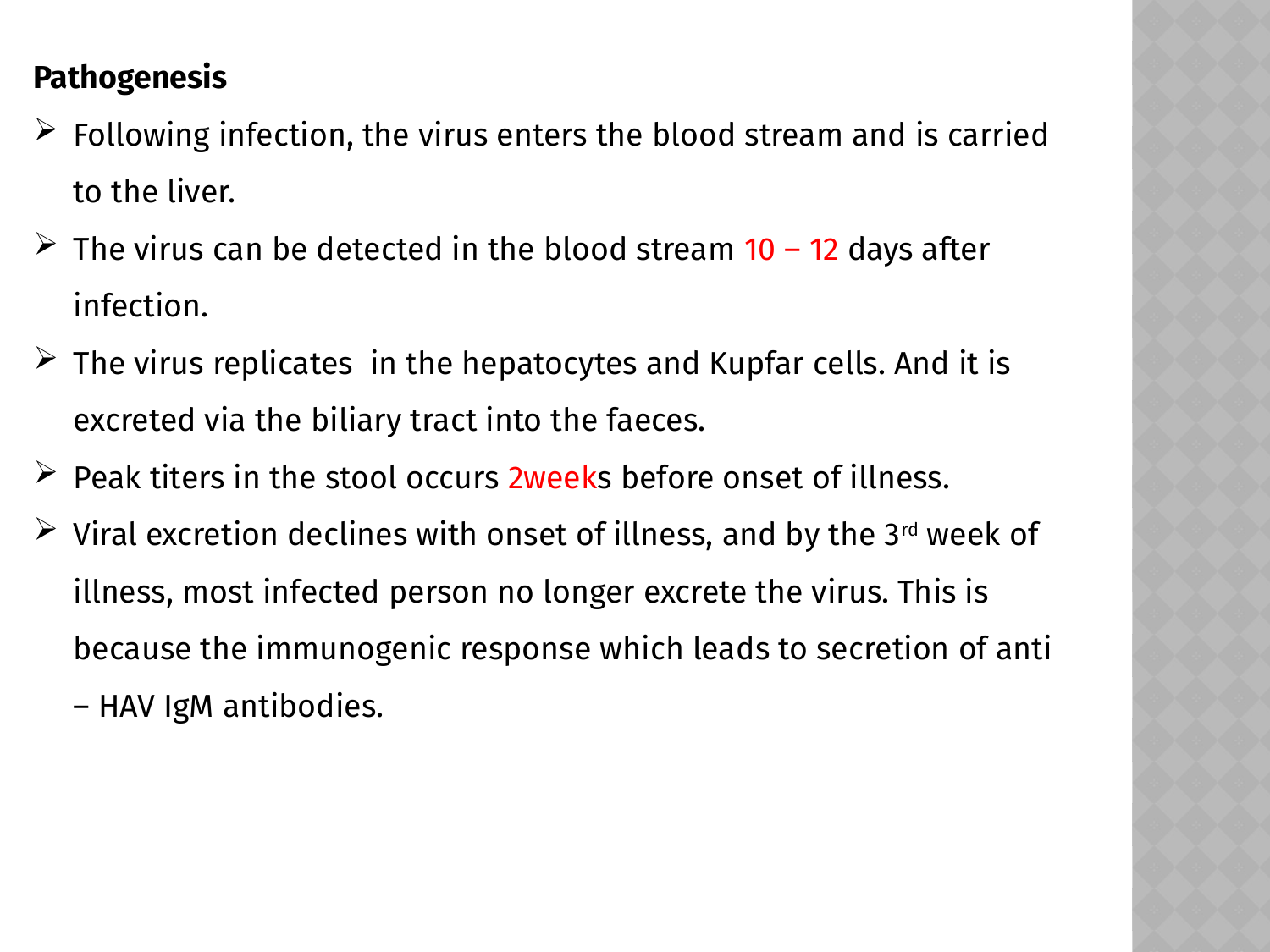

Pathogenesis
Following infection, the virus enters the blood stream and is carried to the liver.
The virus can be detected in the blood stream 10 – 12 days after infection.
The virus replicates  in the hepatocytes and Kupfar cells. And it is excreted via the biliary tract into the faeces.
Peak titers in the stool occurs 2weeks before onset of illness.
Viral excretion declines with onset of illness, and by the 3rd week of illness, most infected person no longer excrete the virus. This is because the immunogenic response which leads to secretion of anti – HAV IgM antibodies.